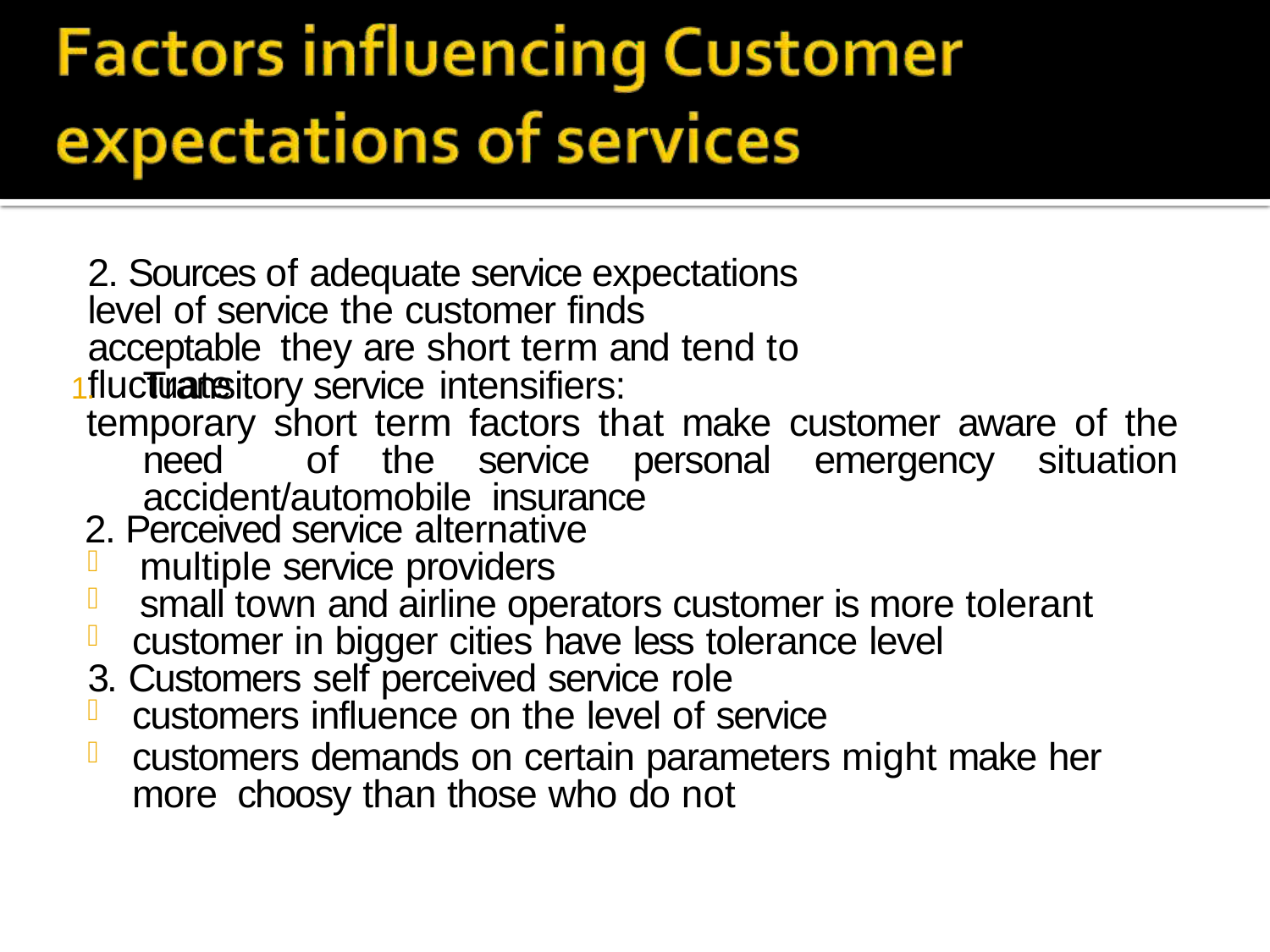

# 2. Sources of adequate service expectations  level of service the customer finds acceptable  they are short term and tend to fluctuate
Transitory service intensifiers:
1.
temporary short term factors that make customer aware of the need  of the service personal emergency situation accident/automobile  insurance
2. Perceived service alternative
multiple service providers
small town and airline operators customer is more tolerant
customer in bigger cities have less tolerance level
3. Customers self perceived service role
customers influence on the level of service
customers demands on certain parameters might make her more  choosy than those who do not